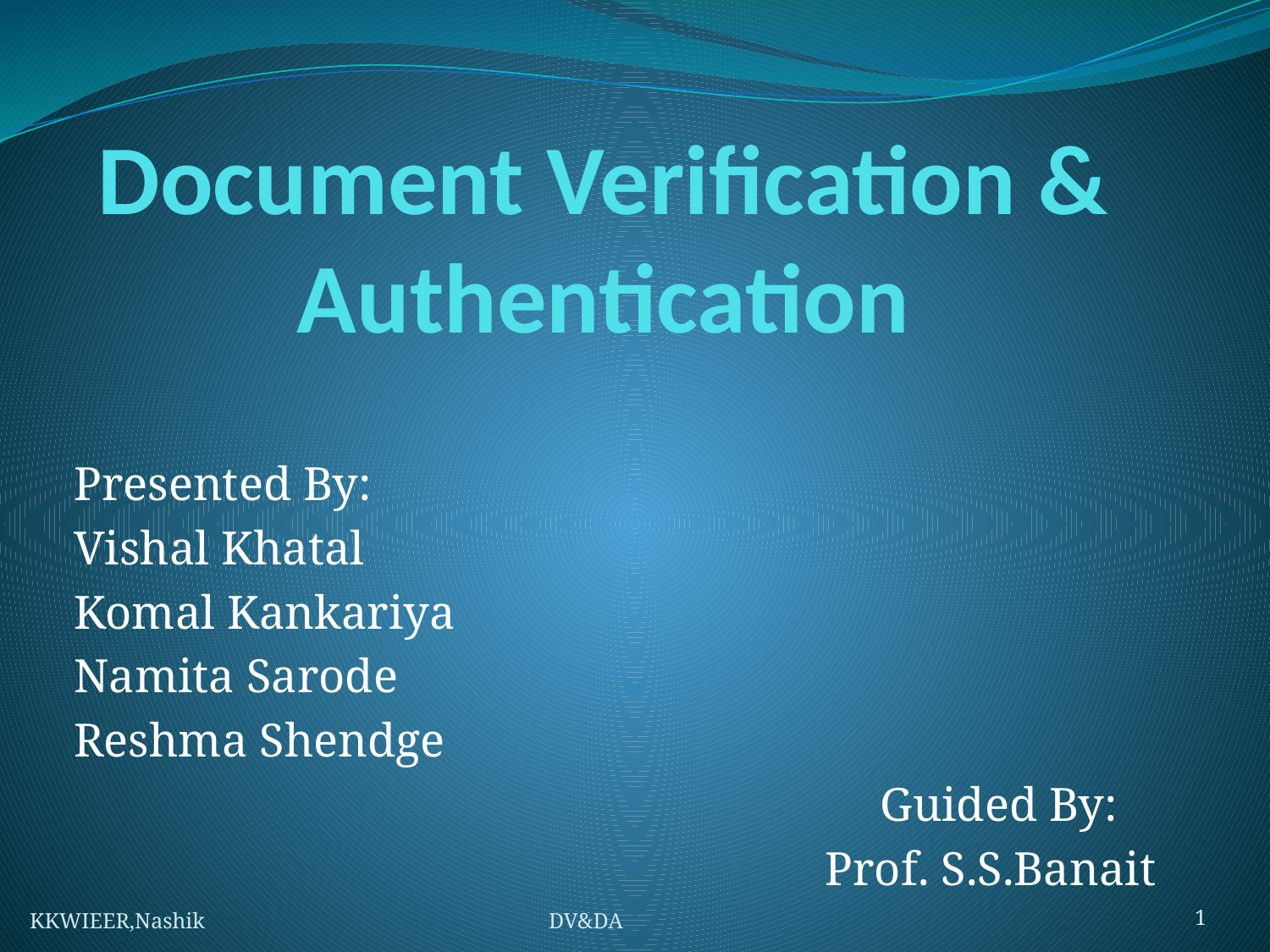

# Document Verification & Authentication
Presented By:
Vishal Khatal
Komal Kankariya
Namita Sarode
Reshma Shendge
                                                                    Guided By:
Prof. S.S.Banait
KKWIEER,Nashik			  DV&DA
1